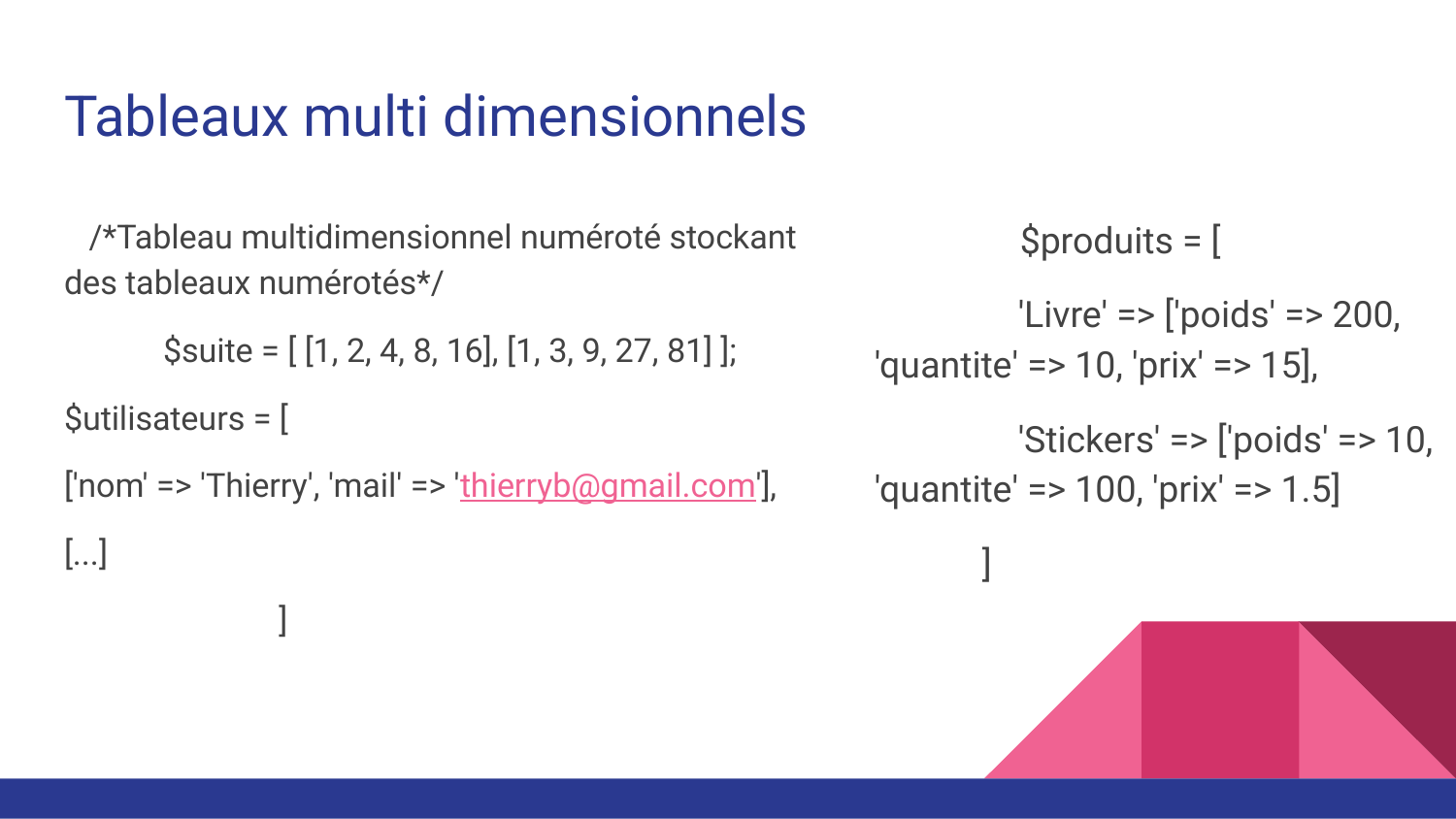

# Tableaux multi dimensionnels
   /*Tableau multidimensionnel numéroté stockant des tableaux numérotés*/
            $suite = [ [1, 2, 4, 8, 16], [1, 3, 9, 27, 81] ];
$utilisateurs = [
['nom' => 'Thierry', 'mail' => 'thierryb@gmail.com'],
[...]
]

	$produits = [
                'Livre' => ['poids' => 200, 'quantite' => 10, 'prix' => 15],
                'Stickers' => ['poids' => 10, 'quantite' => 100, 'prix' => 1.5]
            ]